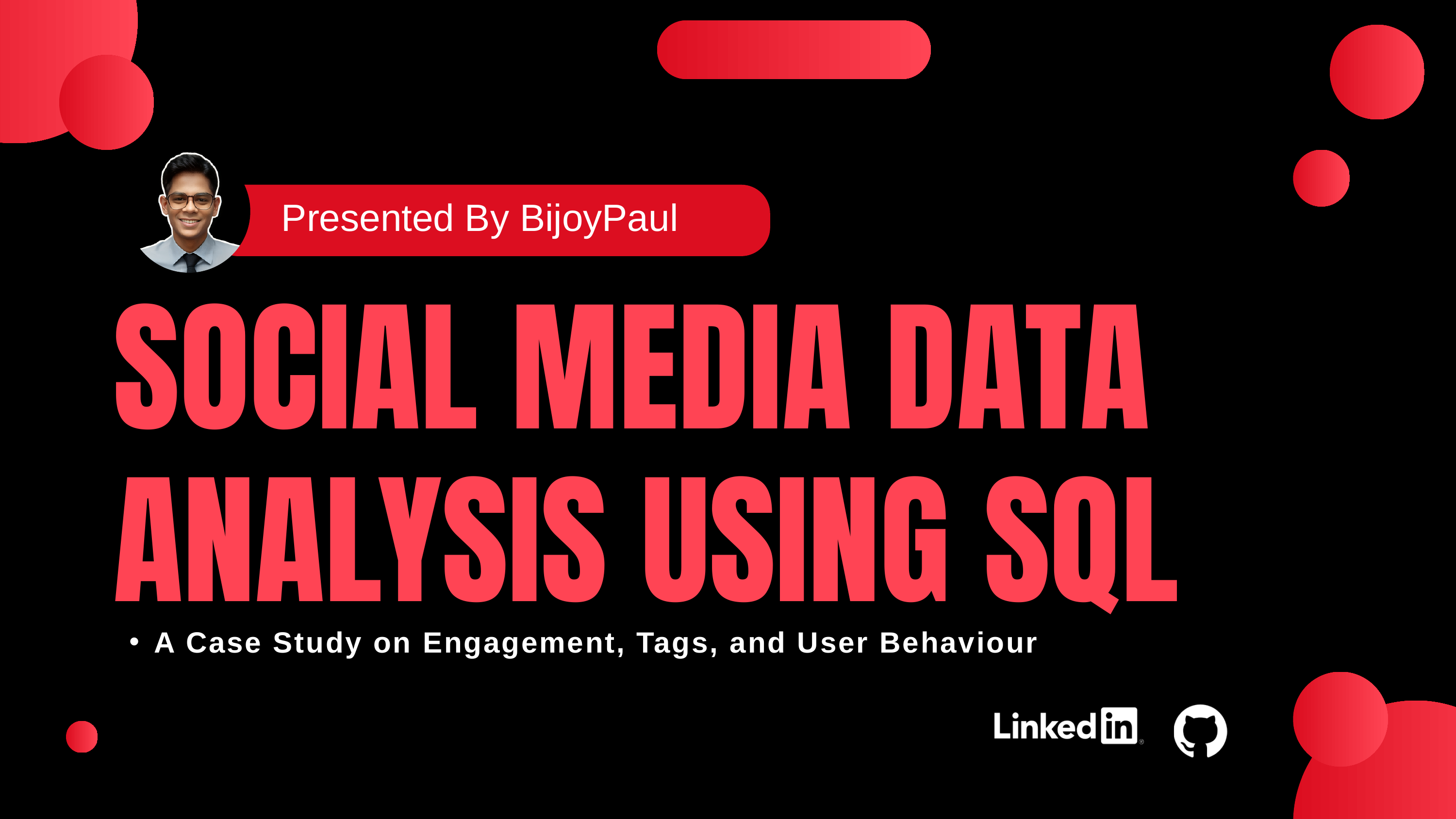

Presented By BijoyPaul
SOCIAL MEDIA DATA ANALYSIS USING SQL
A Case Study on Engagement, Tags, and User Behaviour